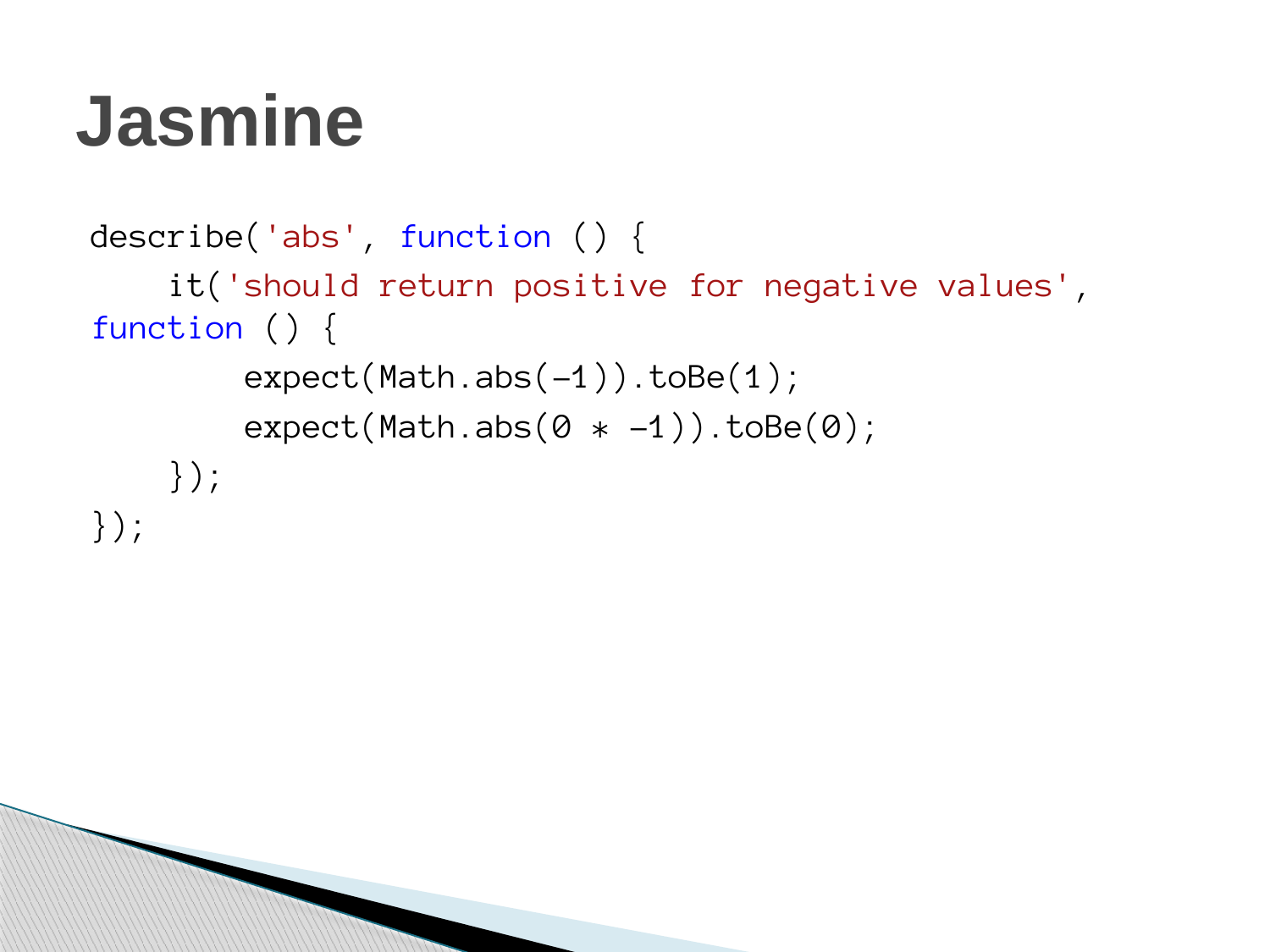

# Jasmine
describe('abs', function () {
    it('should return positive for negative values', function () {
        expect(Math.abs(-1)).toBe(1);
        expect(Math.abs(0 * -1)).toBe(0);
    });
});